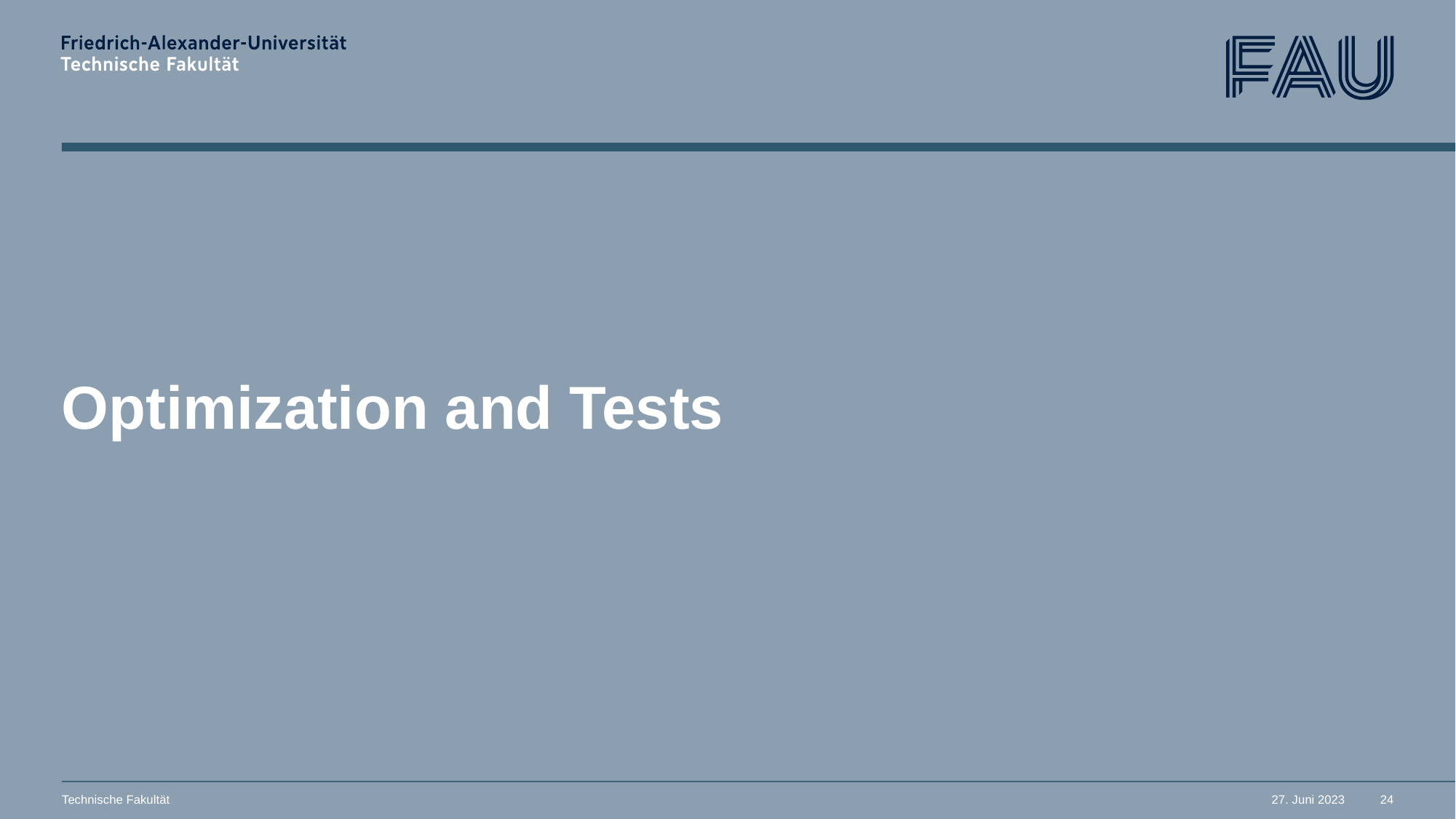

# Optimization and Tests
Technische Fakultät
27. Juni 2023
24